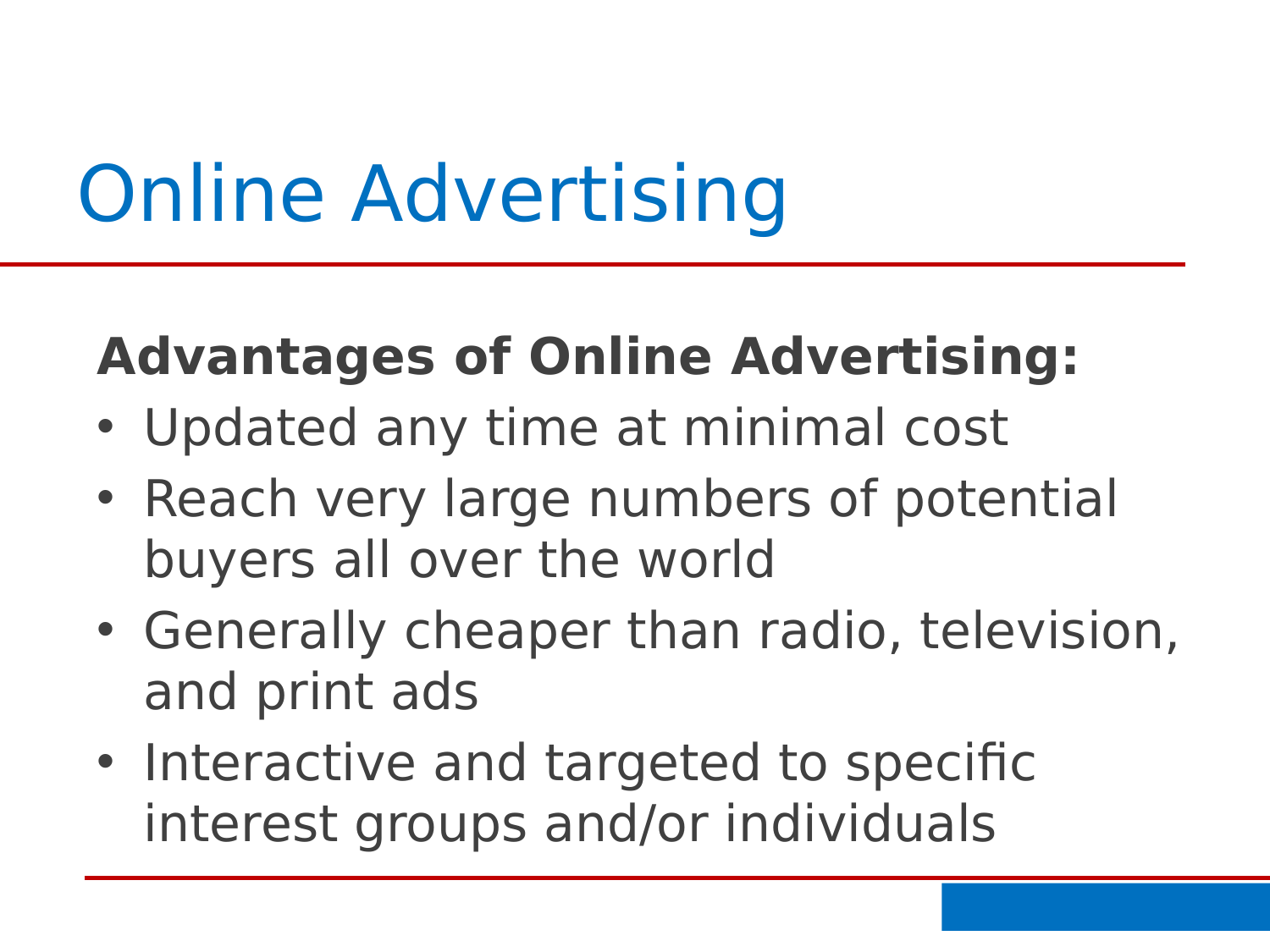

Online Advertising
Advantages of Online Advertising:
Updated any time at minimal cost
Reach very large numbers of potential buyers all over the world
Generally cheaper than radio, television, and print ads
Interactive and targeted to specific interest groups and/or individuals